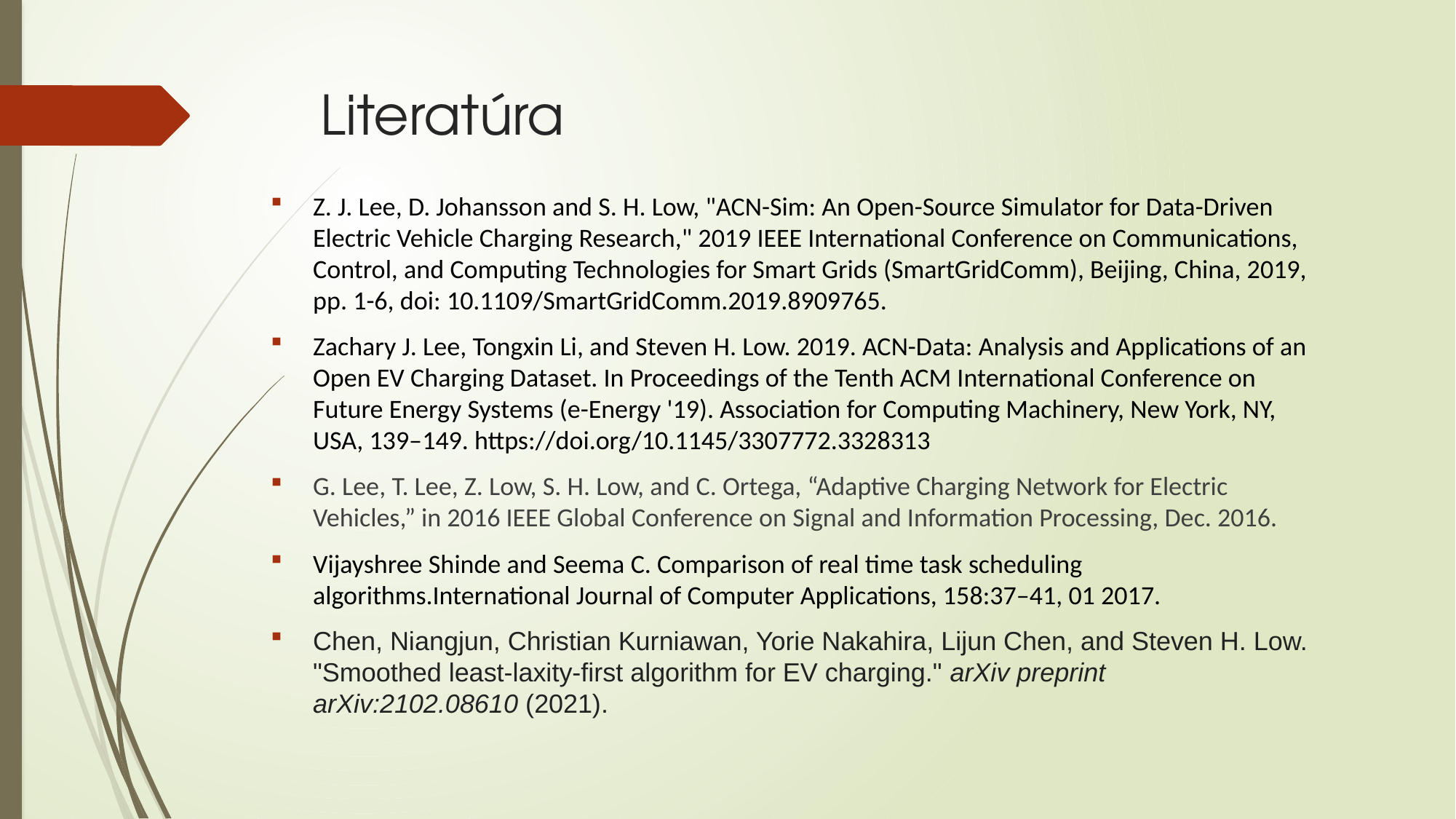

# Literatúra
Z. J. Lee, D. Johansson and S. H. Low, "ACN-Sim: An Open-Source Simulator for Data-Driven Electric Vehicle Charging Research," 2019 IEEE International Conference on Communications, Control, and Computing Technologies for Smart Grids (SmartGridComm), Beijing, China, 2019, pp. 1-6, doi: 10.1109/SmartGridComm.2019.8909765.
Zachary J. Lee, Tongxin Li, and Steven H. Low. 2019. ACN-Data: Analysis and Applications of an Open EV Charging Dataset. In Proceedings of the Tenth ACM International Conference on Future Energy Systems (e-Energy '19). Association for Computing Machinery, New York, NY, USA, 139–149. https://doi.org/10.1145/3307772.3328313
G. Lee, T. Lee, Z. Low, S. H. Low, and C. Ortega, “Adaptive Charging Network for Electric Vehicles,” in 2016 IEEE Global Conference on Signal and Information Processing, Dec. 2016.
Vijayshree Shinde and Seema C. Comparison of real time task scheduling algorithms.International Journal of Computer Applications, 158:37–41, 01 2017.
Chen, Niangjun, Christian Kurniawan, Yorie Nakahira, Lijun Chen, and Steven H. Low. "Smoothed least-laxity-first algorithm for EV charging." arXiv preprint arXiv:2102.08610 (2021).